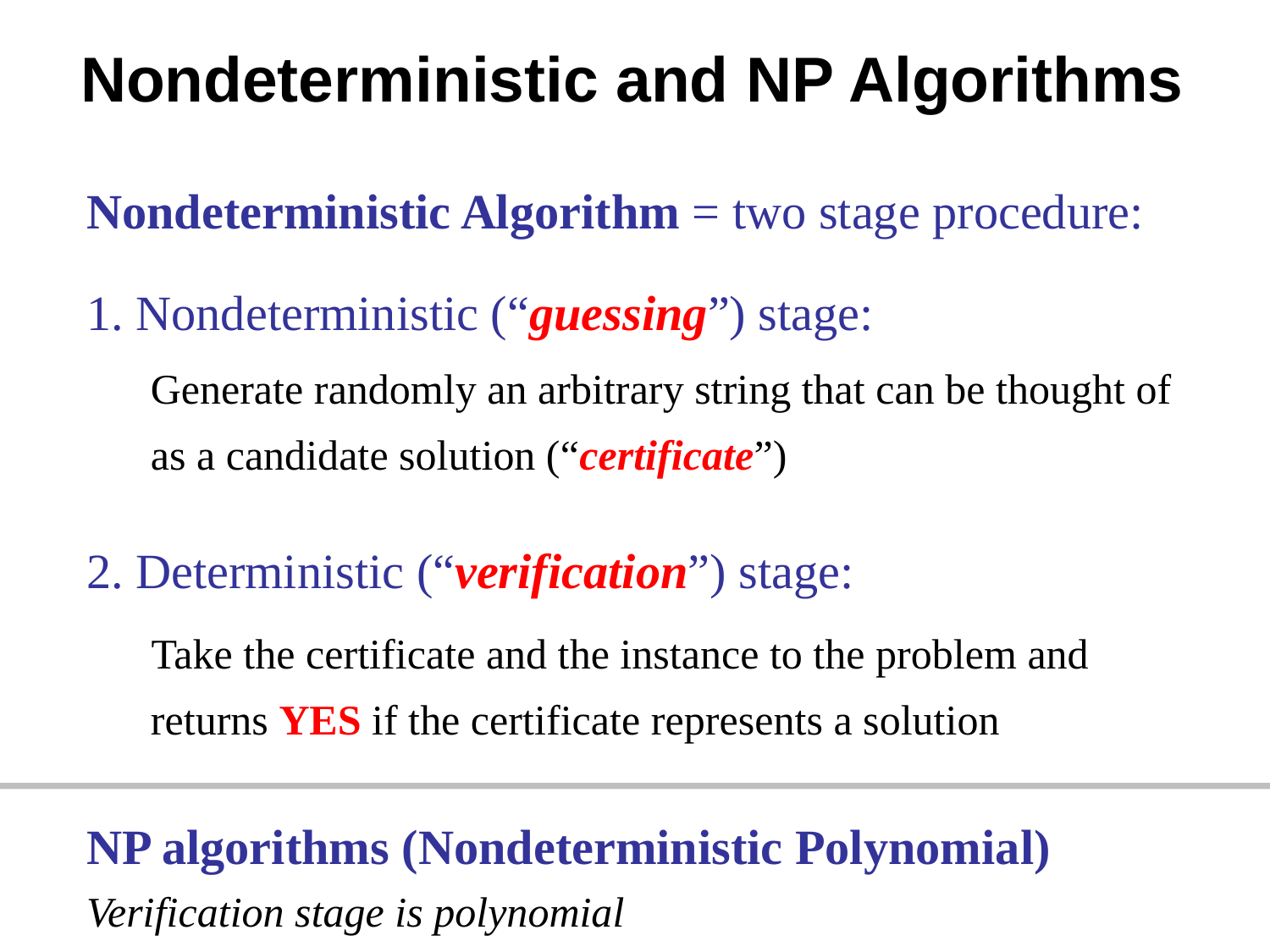

# Nondeterministic and NP Algorithms
Nondeterministic Algorithm = two stage procedure:
1. Nondeterministic (“guessing”) stage:
Generate randomly an arbitrary string that can be thought of as a candidate solution (“certificate”)
2. Deterministic (“verification”) stage:
Take the certificate and the instance to the problem and returns YES if the certificate represents a solution

NP algorithms (Nondeterministic Polynomial)
Verification stage is polynomial